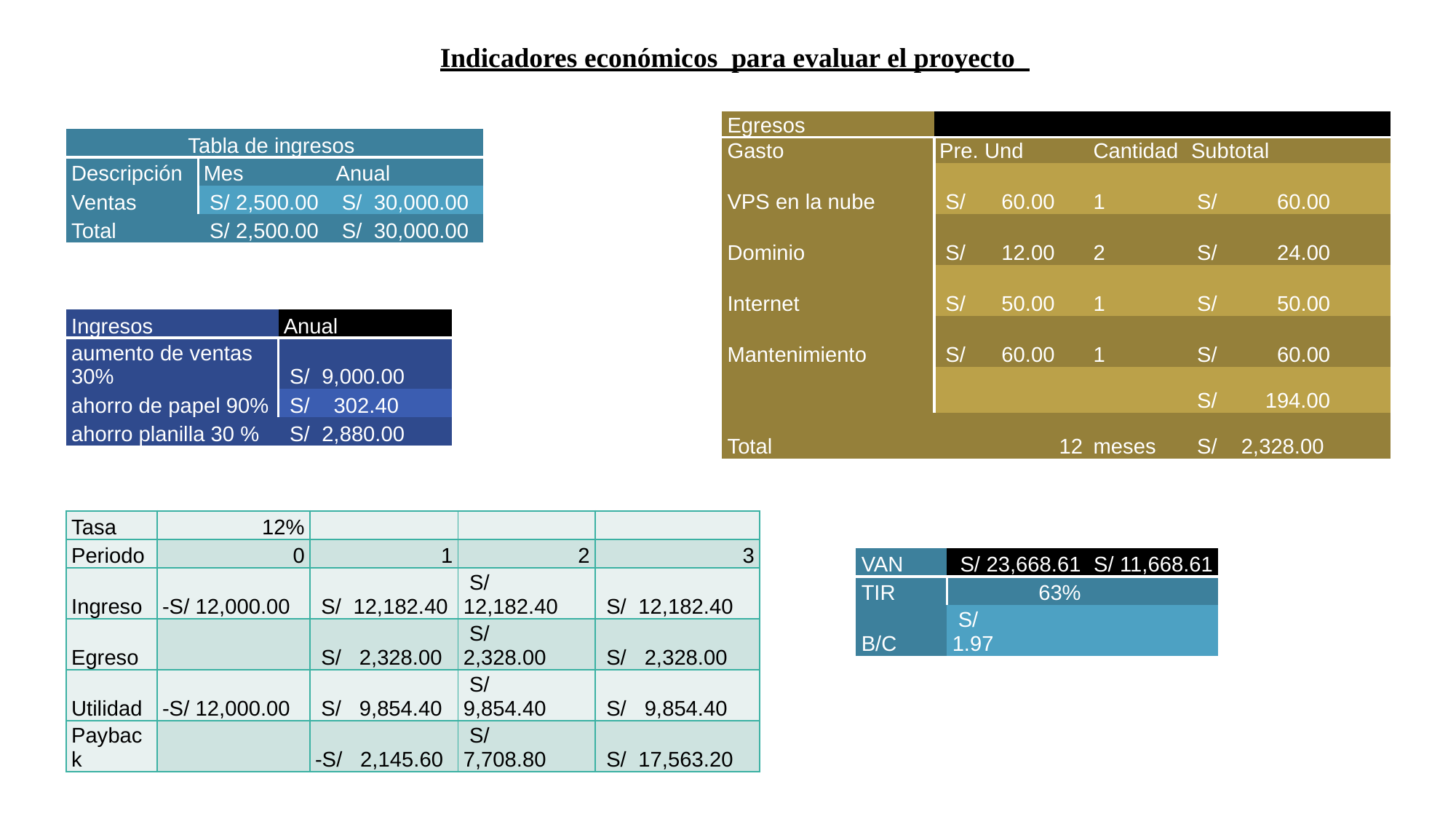

Indicadores económicos  para evaluar el proyecto
| Egresos |  |  |  |
| --- | --- | --- | --- |
| Gasto | Pre. Und | Cantidad | Subtotal |
| VPS en la nube | S/ 60.00 | 1 | S/ 60.00 |
| Dominio | S/ 12.00 | 2 | S/ 24.00 |
| Internet | S/ 50.00 | 1 | S/ 50.00 |
| Mantenimiento | S/ 60.00 | 1 | S/ 60.00 |
|  |  |  | S/ 194.00 |
| Total | 12 | meses | S/ 2,328.00 |
| Tabla de ingresos |  |  |
| --- | --- | --- |
| Descripción | Mes | Anual |
| Ventas | S/ 2,500.00 | S/ 30,000.00 |
| Total | S/ 2,500.00 | S/ 30,000.00 |
| Ingresos | Anual |
| --- | --- |
| aumento de ventas 30% | S/ 9,000.00 |
| ahorro de papel 90% | S/ 302.40 |
| ahorro planilla 30 % | S/ 2,880.00 |
| Tasa | 12% |  |  |  |
| --- | --- | --- | --- | --- |
| Periodo | 0 | 1 | 2 | 3 |
| Ingreso | -S/ 12,000.00 | S/ 12,182.40 | S/ 12,182.40 | S/ 12,182.40 |
| Egreso |  | S/ 2,328.00 | S/ 2,328.00 | S/ 2,328.00 |
| Utilidad | -S/ 12,000.00 | S/ 9,854.40 | S/ 9,854.40 | S/ 9,854.40 |
| Payback |  | -S/ 2,145.60 | S/ 7,708.80 | S/ 17,563.20 |
| VAN | S/ 23,668.61 | S/ 11,668.61 |
| --- | --- | --- |
| TIR | 63% |  |
| B/C | S/ 1.97 |  |